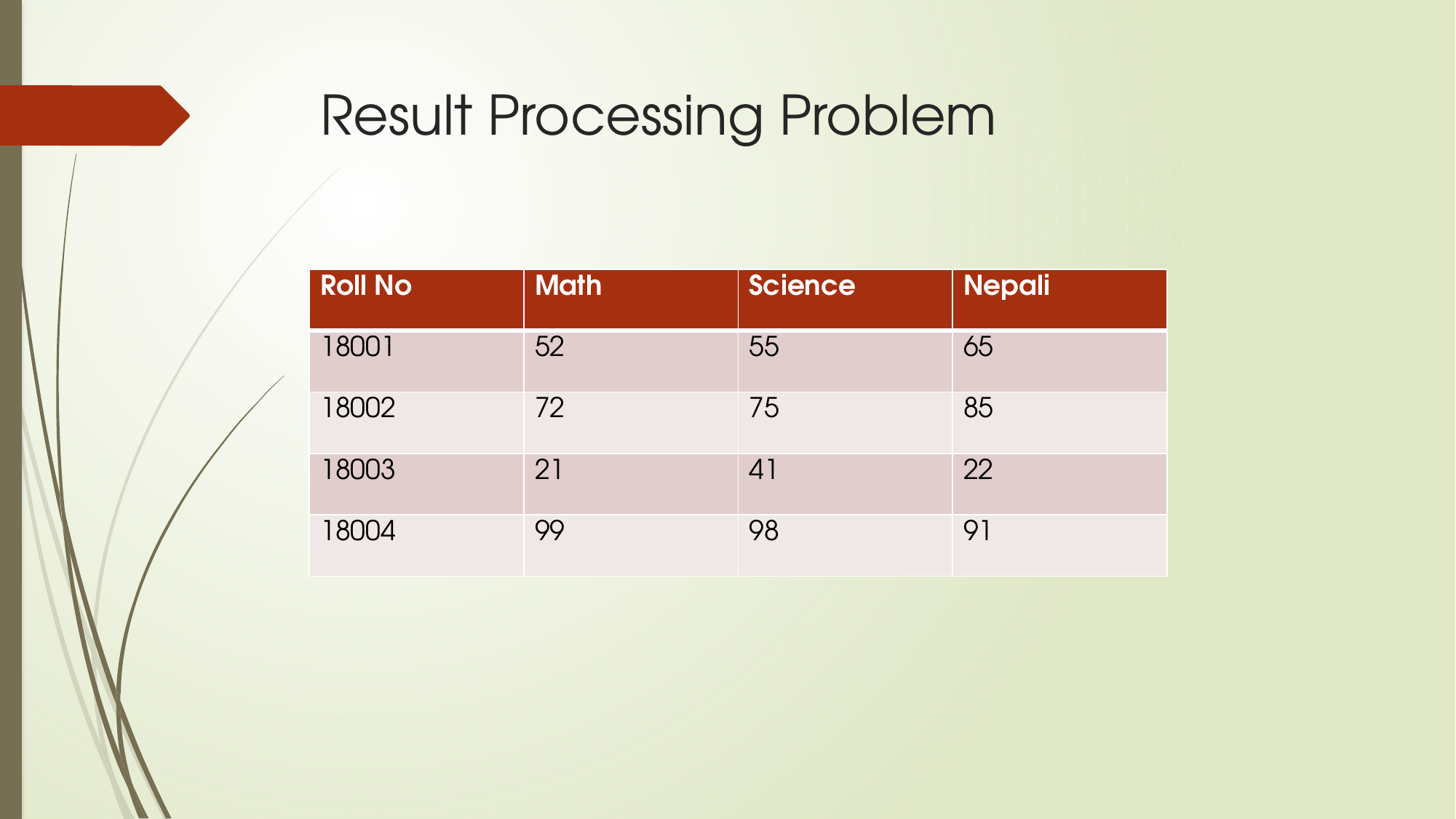

# Result Processing Problem
| Roll No | Math | Science | Nepali |
| --- | --- | --- | --- |
| 18001 | 52 | 55 | 65 |
| 18002 | 72 | 75 | 85 |
| 18003 | 21 | 41 | 22 |
| 18004 | 99 | 98 | 91 |